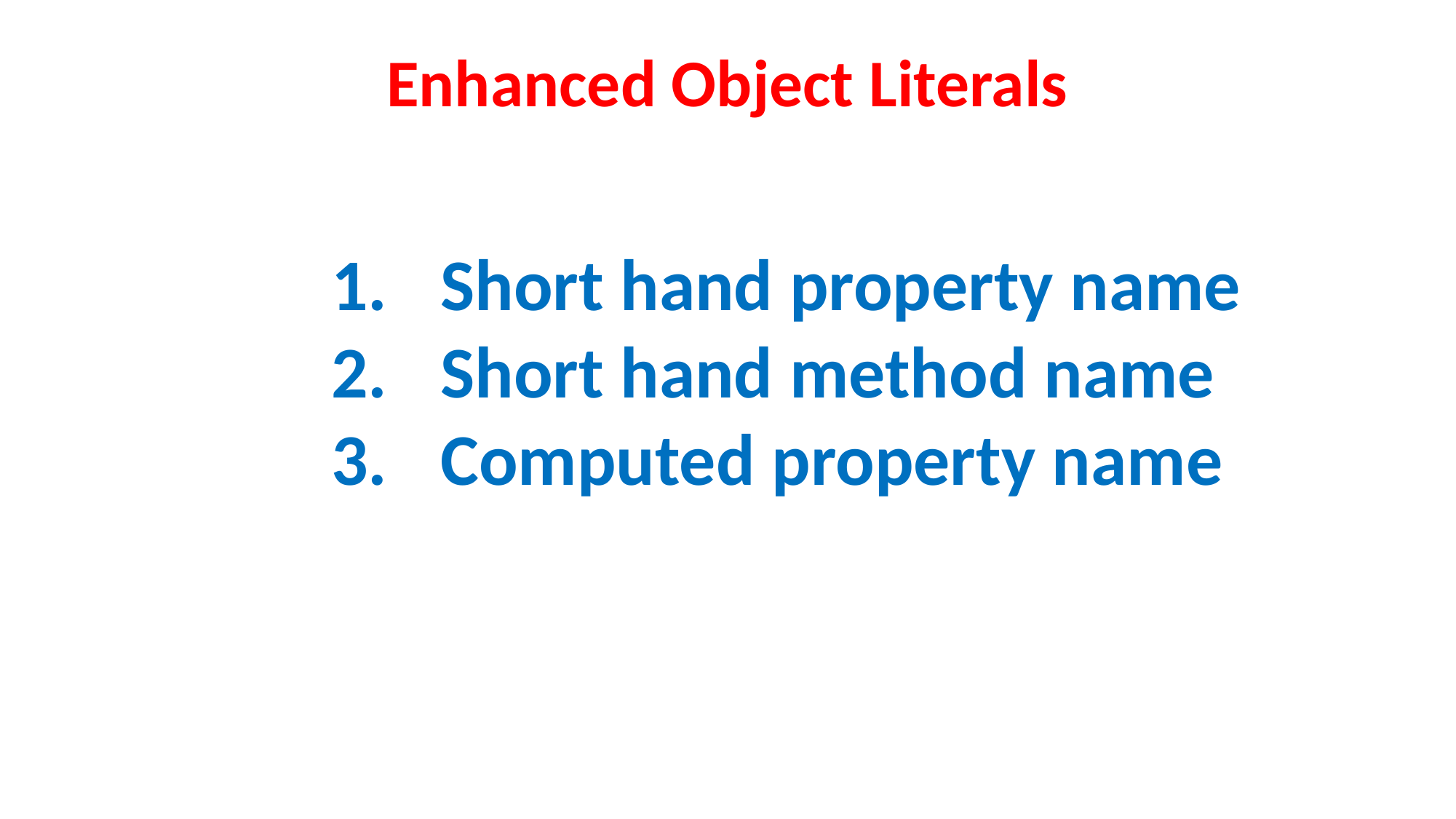

Enhanced Object Literals
Short hand property name
Short hand method name
Computed property name